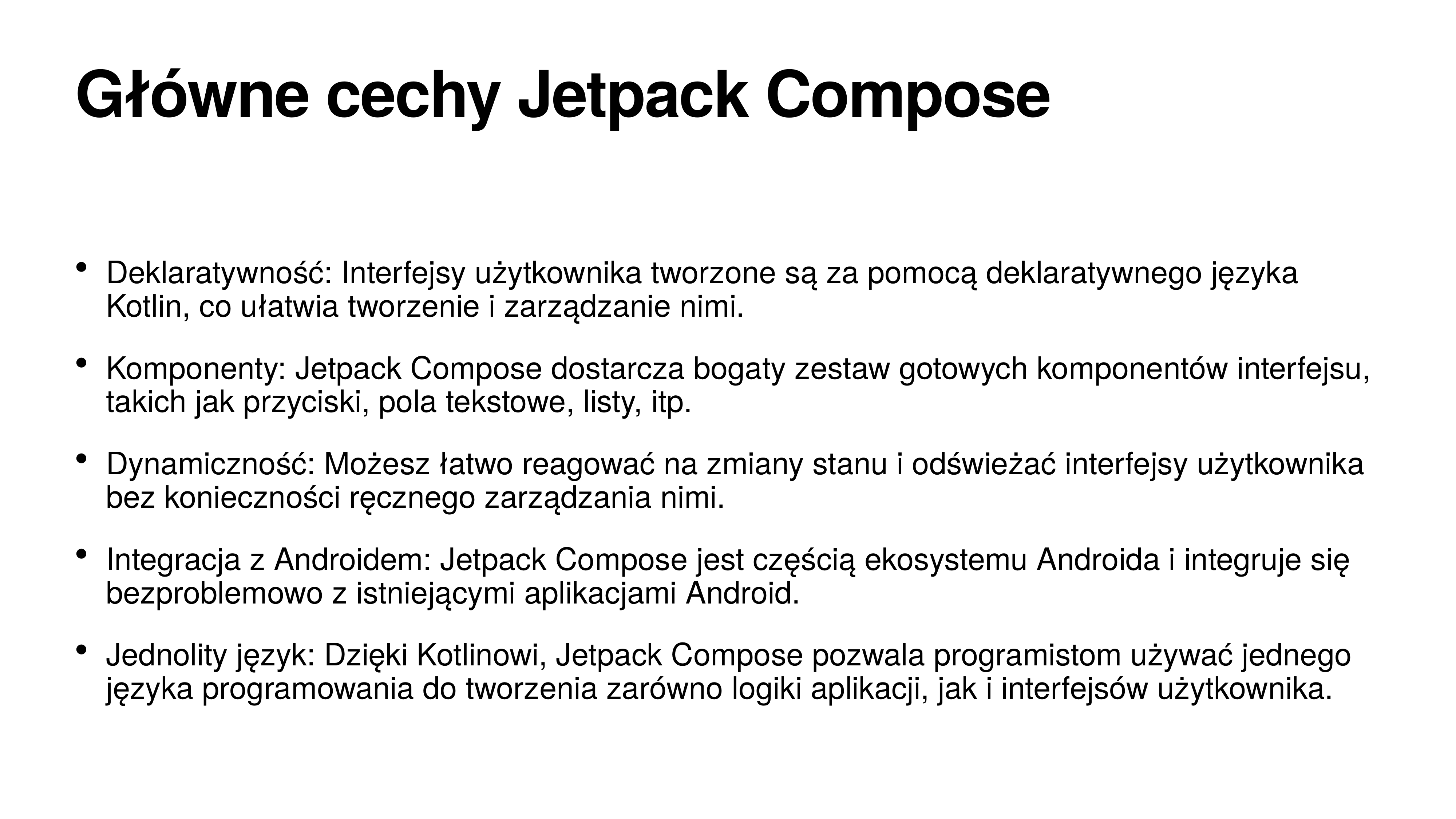

# Główne cechy Jetpack Compose

Deklaratywność: Interfejsy użytkownika tworzone są za pomocą deklaratywnego języka Kotlin, co ułatwia tworzenie i zarządzanie nimi.
Komponenty: Jetpack Compose dostarcza bogaty zestaw gotowych komponentów interfejsu, takich jak przyciski, pola tekstowe, listy, itp.
Dynamiczność: Możesz łatwo reagować na zmiany stanu i odświeżać interfejsy użytkownika bez konieczności ręcznego zarządzania nimi.
Integracja z Androidem: Jetpack Compose jest częścią ekosystemu Androida i integruje się bezproblemowo z istniejącymi aplikacjami Android.
Jednolity język: Dzięki Kotlinowi, Jetpack Compose pozwala programistom używać jednego języka programowania do tworzenia zarówno logiki aplikacji, jak i interfejsów użytkownika.